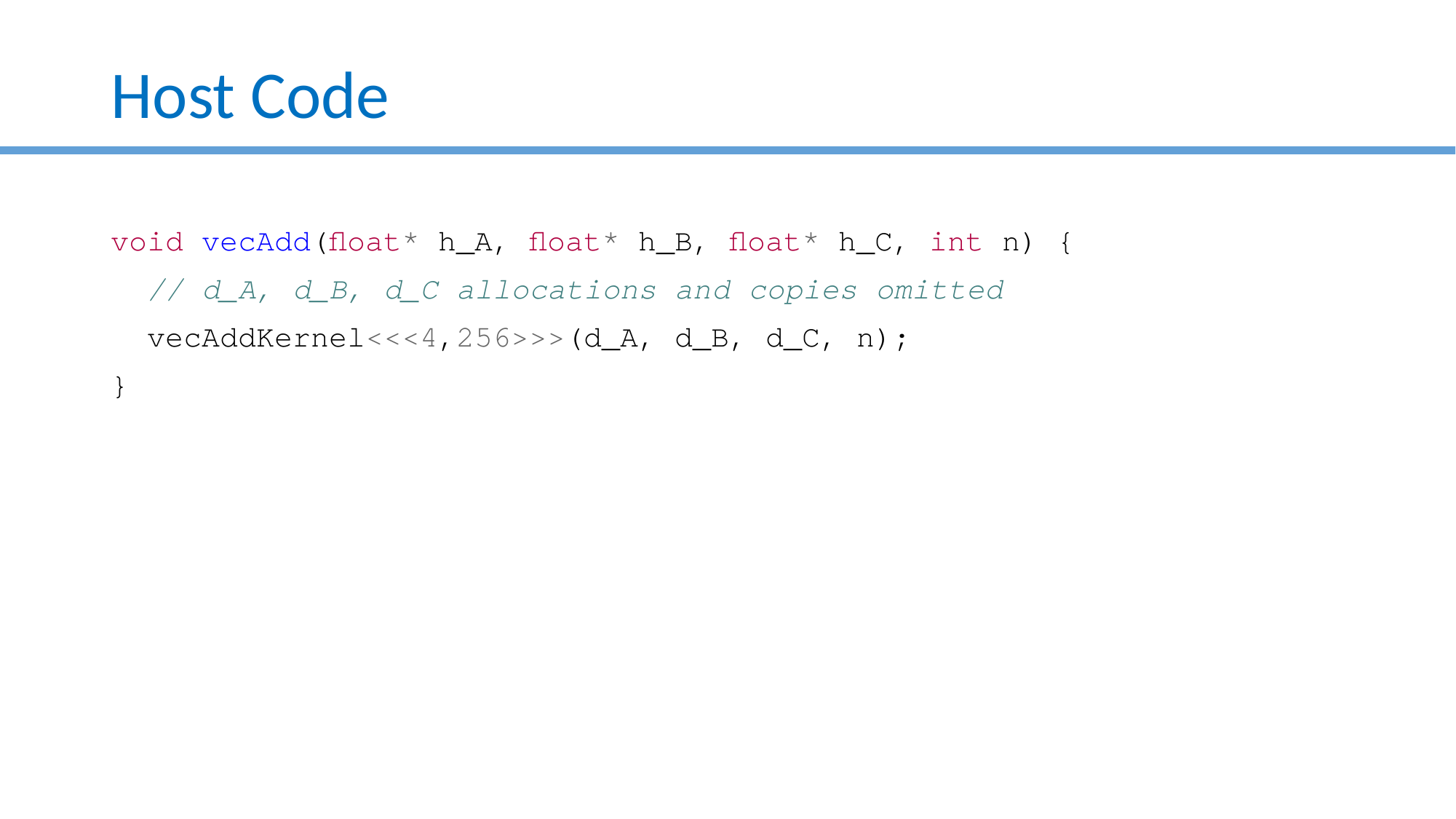

# Host Code
void vecAdd(float* h_A, float* h_B, float* h_C, int n) {
  // d_A, d_B, d_C allocations and copies omitted
  vecAddKernel<<<4,256>>>(d_A, d_B, d_C, n);
}

46